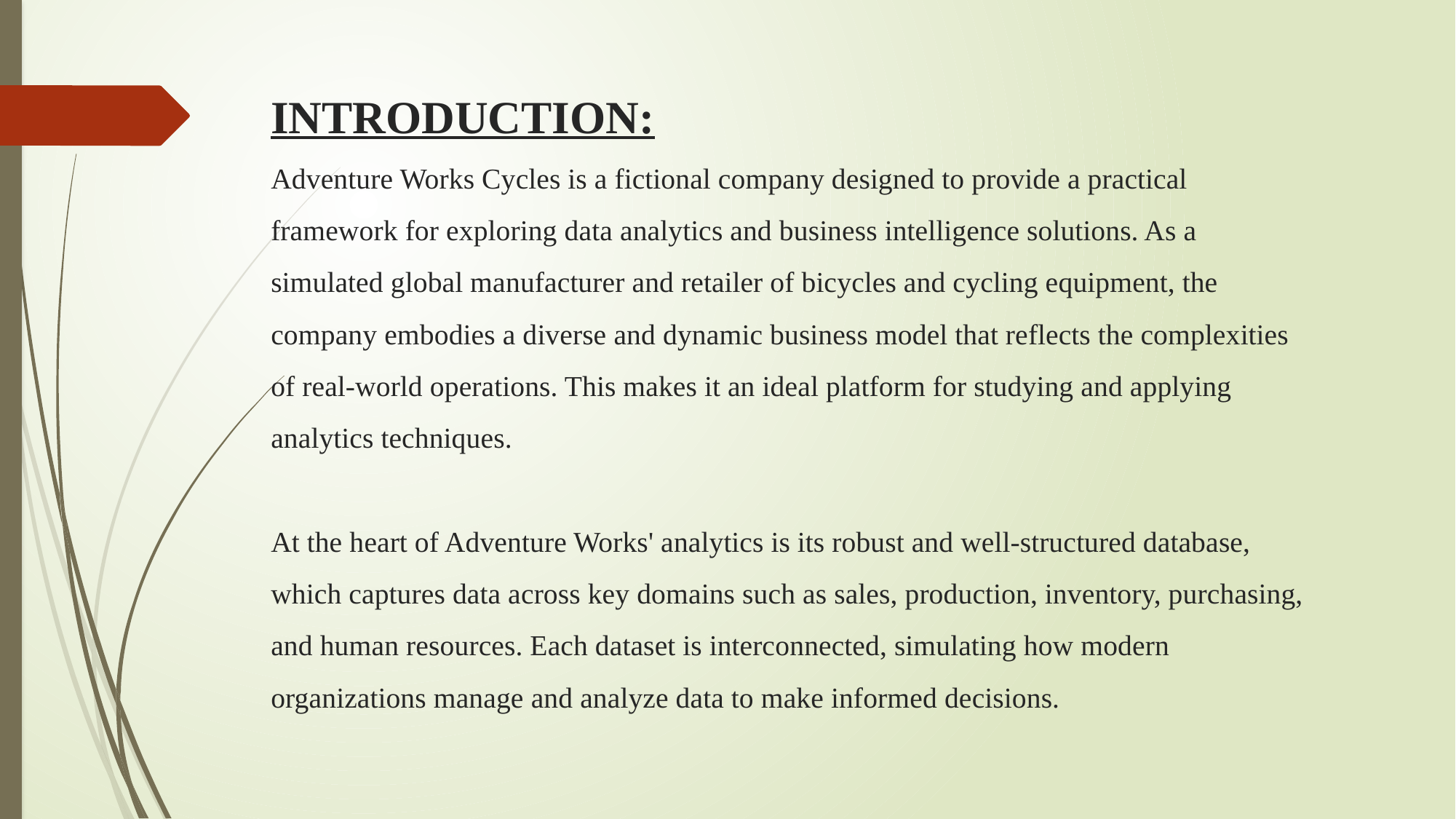

# INTRODUCTION: Adventure Works Cycles is a fictional company designed to provide a practical framework for exploring data analytics and business intelligence solutions. As a simulated global manufacturer and retailer of bicycles and cycling equipment, the company embodies a diverse and dynamic business model that reflects the complexities of real-world operations. This makes it an ideal platform for studying and applying analytics techniques. At the heart of Adventure Works' analytics is its robust and well-structured database, which captures data across key domains such as sales, production, inventory, purchasing, and human resources. Each dataset is interconnected, simulating how modern organizations manage and analyze data to make informed decisions.